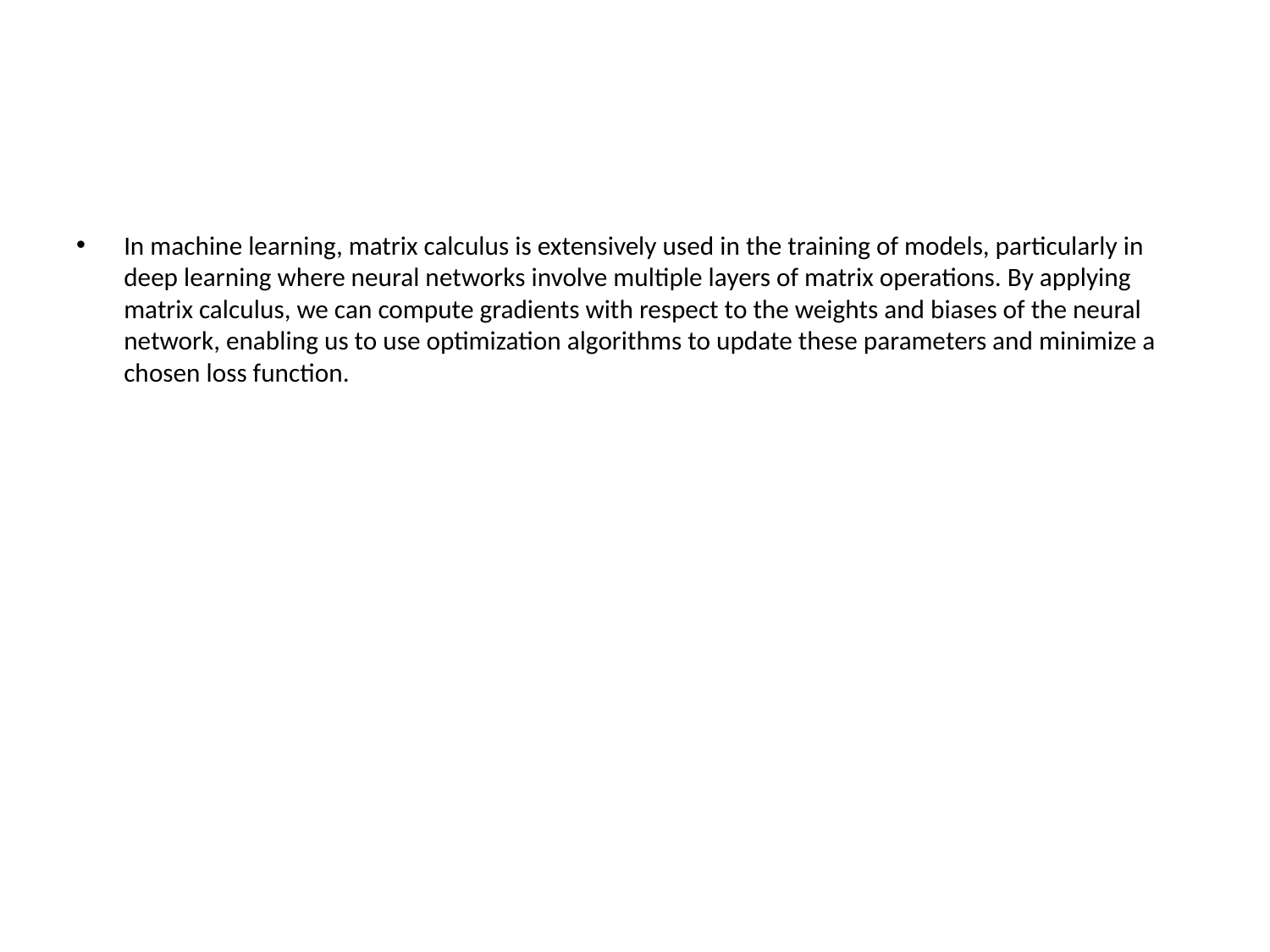

#
In machine learning, matrix calculus is extensively used in the training of models, particularly in deep learning where neural networks involve multiple layers of matrix operations. By applying matrix calculus, we can compute gradients with respect to the weights and biases of the neural network, enabling us to use optimization algorithms to update these parameters and minimize a chosen loss function.